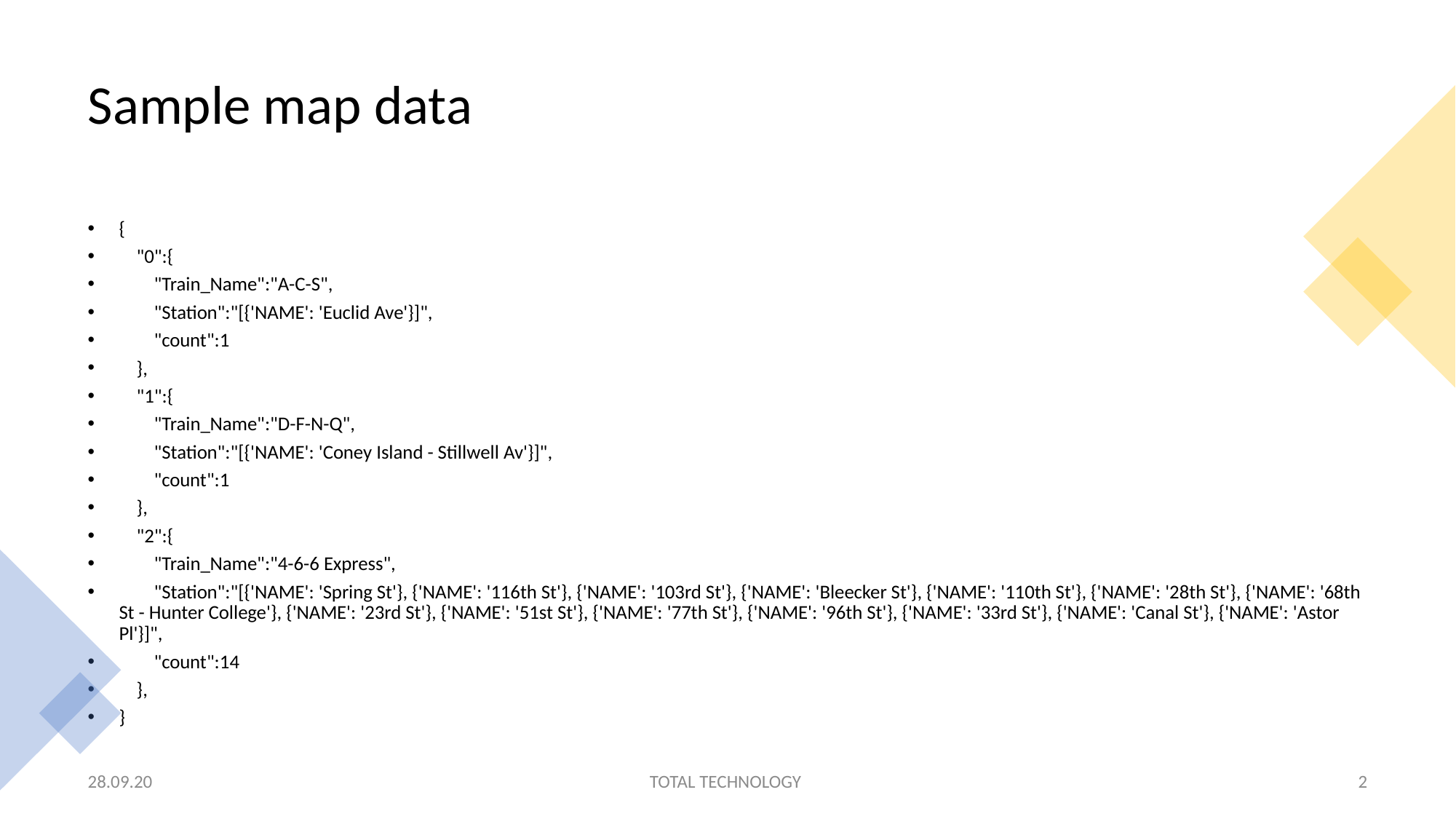

# Sample map data

{
    "0":{
        "Train_Name":"A-C-S",
        "Station":"[{'NAME': 'Euclid Ave'}]",
        "count":1
    },
    "1":{
        "Train_Name":"D-F-N-Q",
        "Station":"[{'NAME': 'Coney Island - Stillwell Av'}]",
        "count":1
    },
    "2":{
        "Train_Name":"4-6-6 Express",
        "Station":"[{'NAME': 'Spring St'}, {'NAME': '116th St'}, {'NAME': '103rd St'}, {'NAME': 'Bleecker St'}, {'NAME': '110th St'}, {'NAME': '28th St'}, {'NAME': '68th St - Hunter College'}, {'NAME': '23rd St'}, {'NAME': '51st St'}, {'NAME': '77th St'}, {'NAME': '96th St'}, {'NAME': '33rd St'}, {'NAME': 'Canal St'}, {'NAME': 'Astor Pl'}]",
        "count":14
    },
}

28.09.20
TOTAL TECHNOLOGY
2